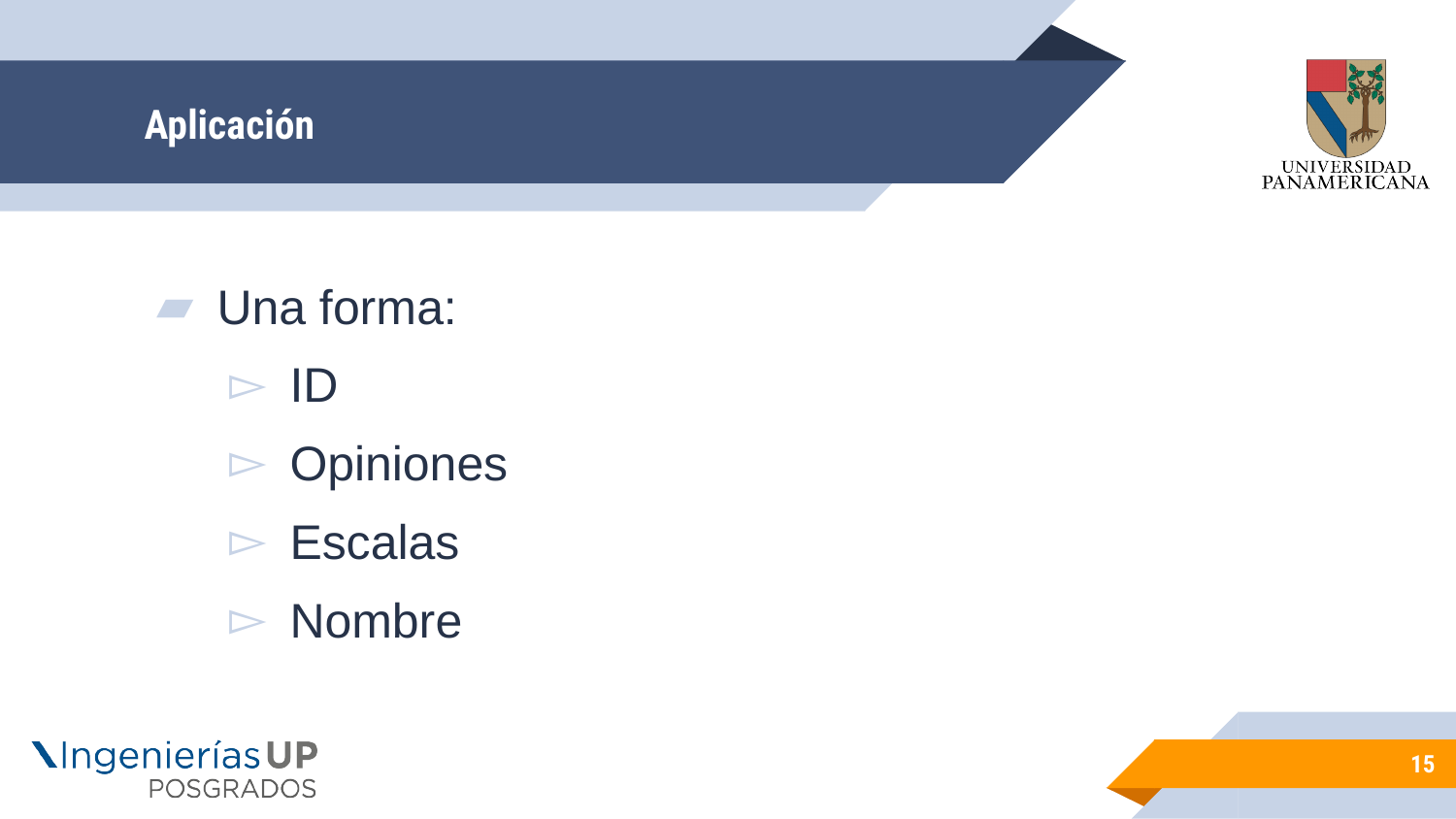

# Aplicación
Una forma:
ID
Opiniones
Escalas
Nombre
15